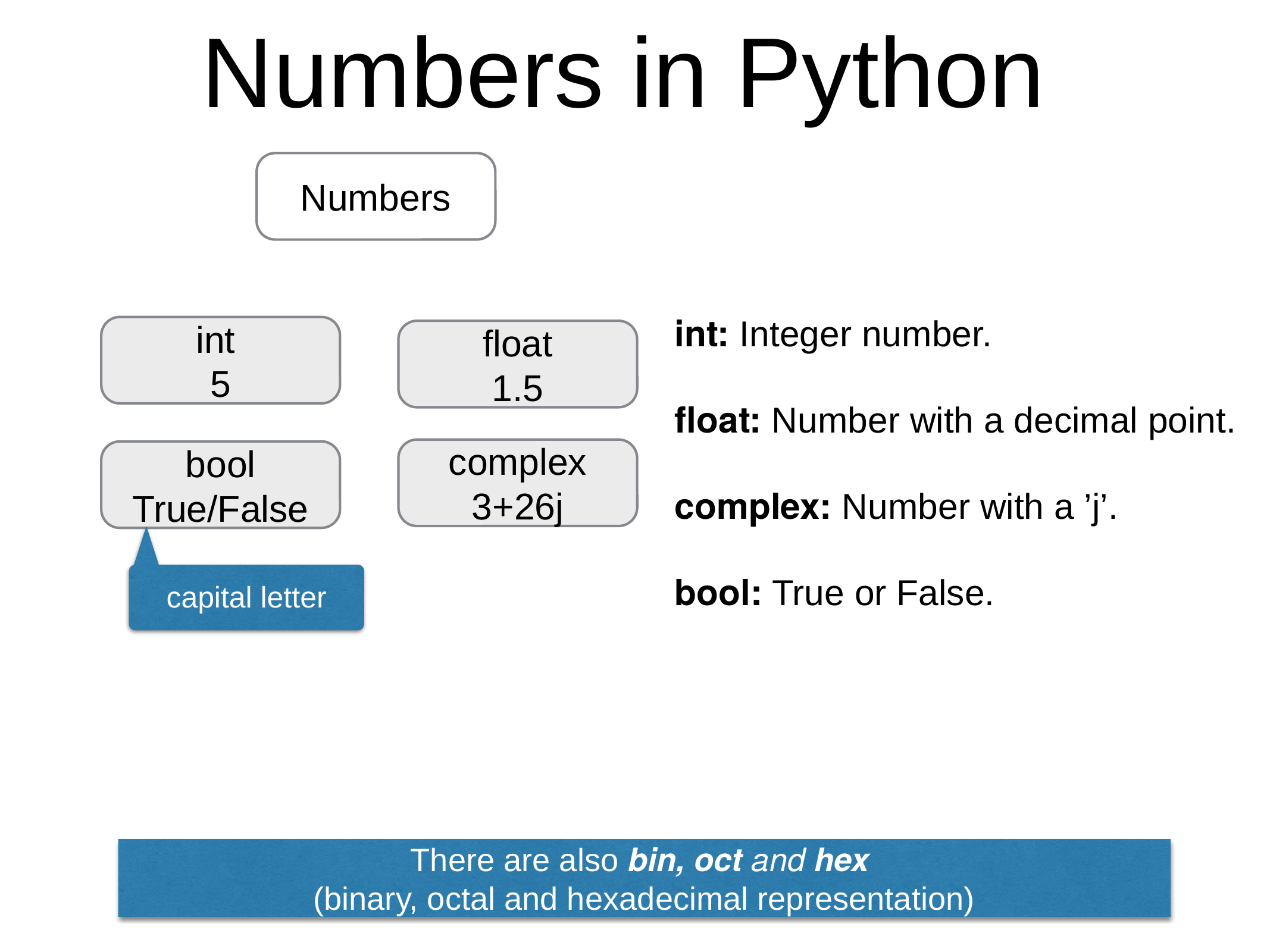

# Numbers in Python

Numbers
int: Integer number.

float: Number with a decimal point.
complex: Number with a ’j’.
bool: True or False.
int
5
float
1.5

complex
3+26j
bool
True/False

capital letter
There are also bin, oct and hex
(binary, octal and hexadecimal representation)